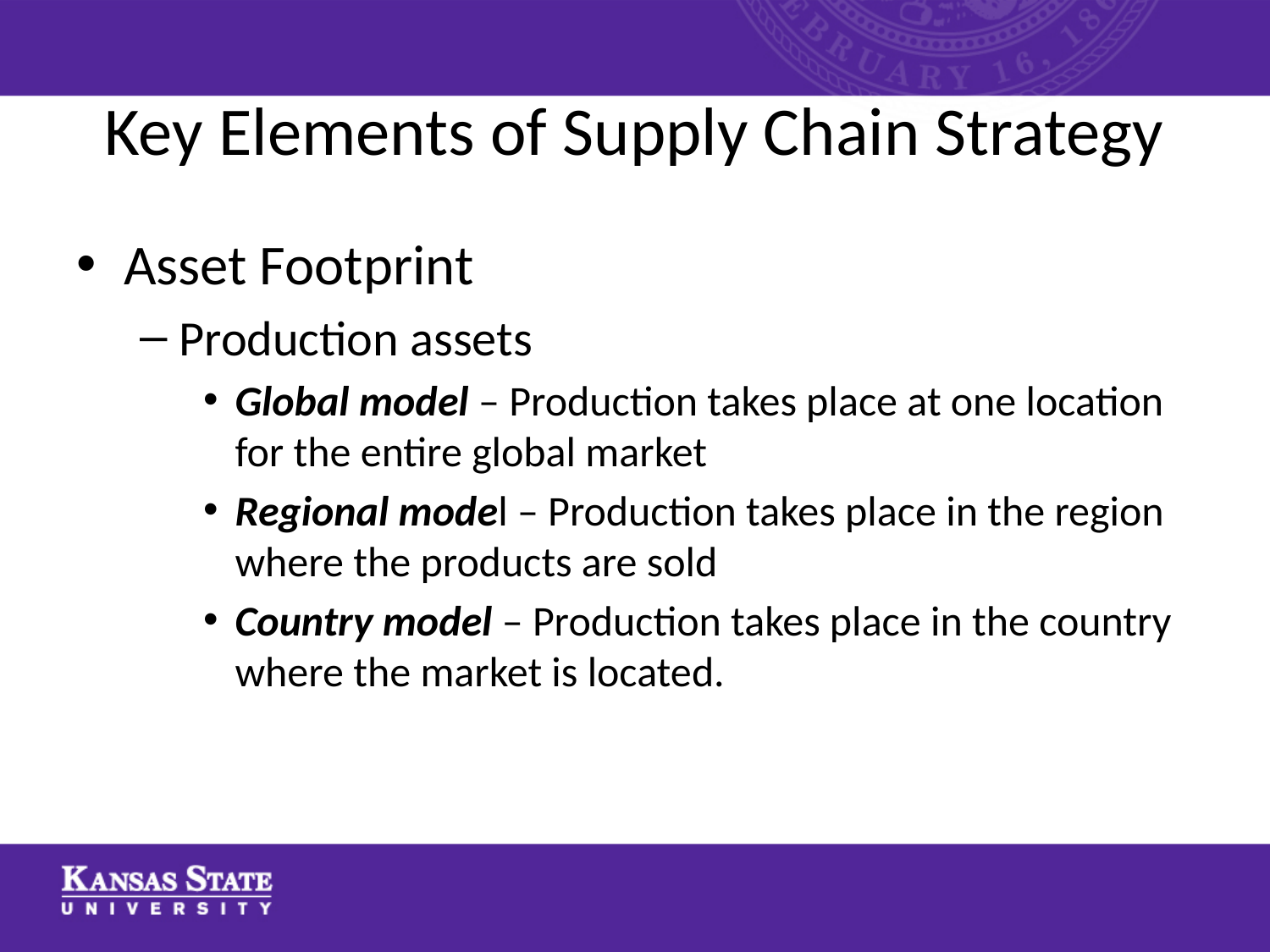

# Key Elements of Supply Chain Strategy
Asset Footprint
Production assets
Global model – Production takes place at one location for the entire global market
Regional model – Production takes place in the region where the products are sold
Country model – Production takes place in the country where the market is located.